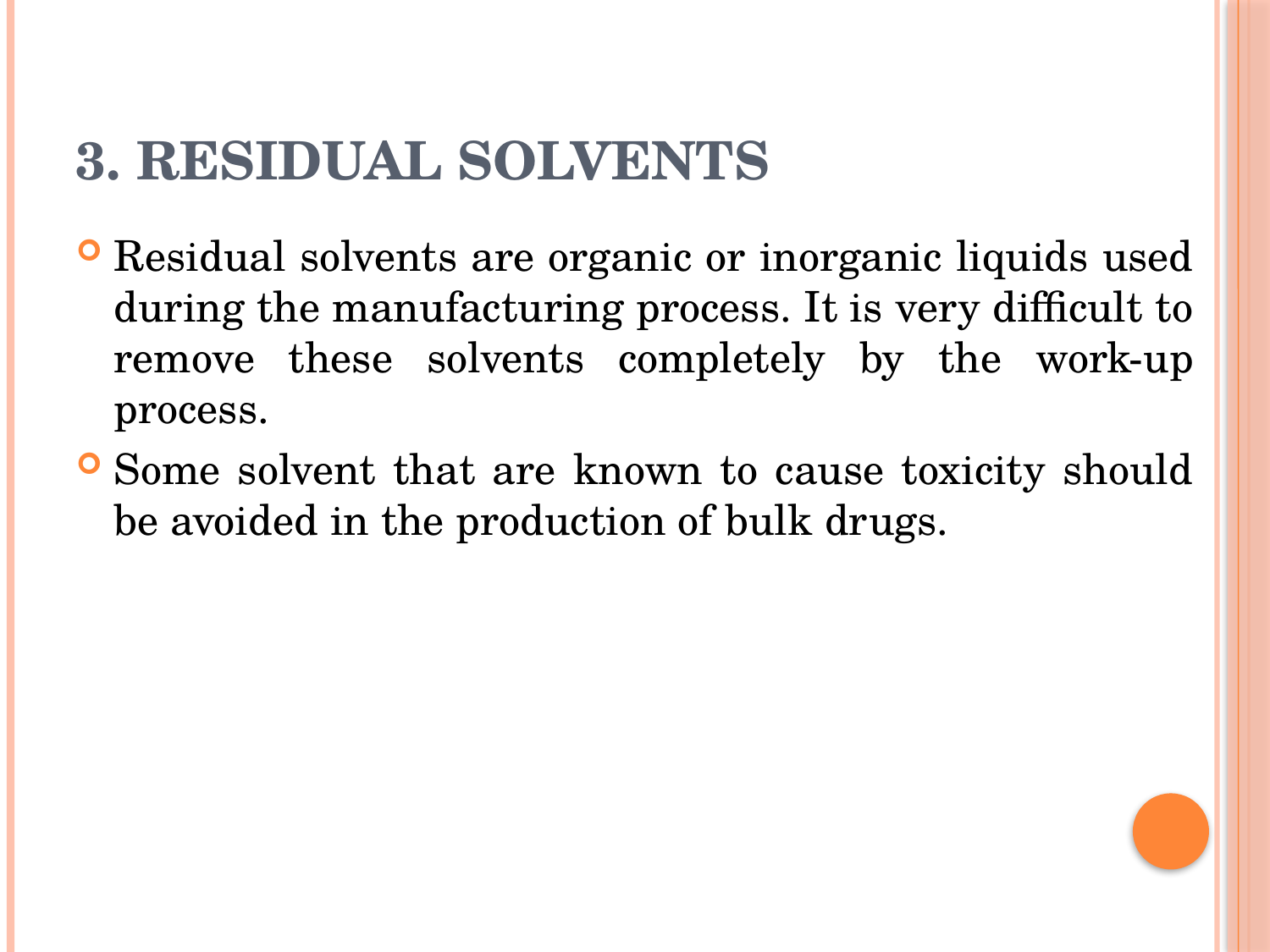

# 3. RESIDUAL SOLVENTS
Residual solvents are organic or inorganic liquids used during the manufacturing process. It is very difficult to remove these solvents completely by the work-up process.
Some solvent that are known to cause toxicity should be avoided in the production of bulk drugs.